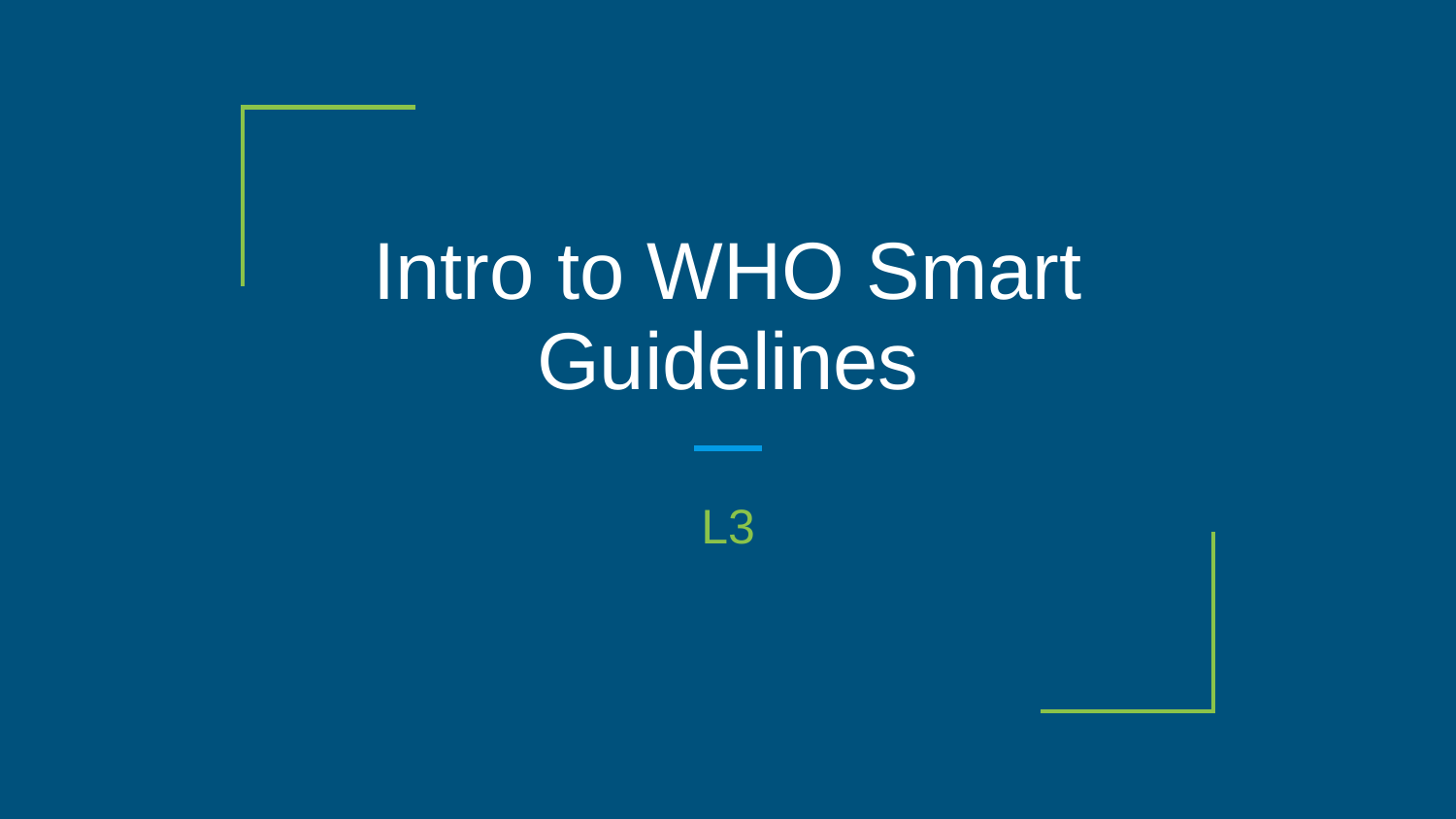

# Intro to WHO Smart Guidelines
L3